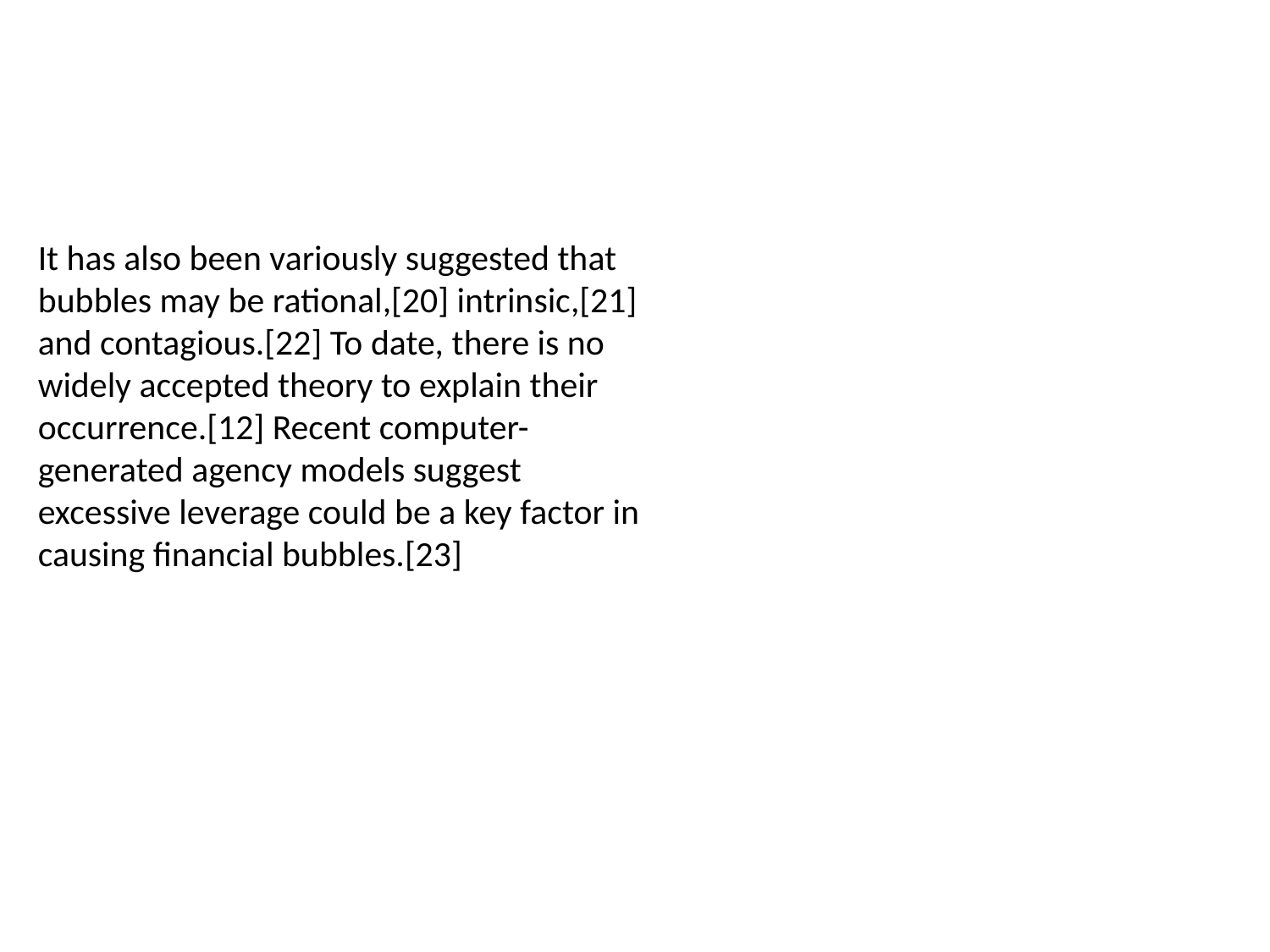

It has also been variously suggested that bubbles may be rational,[20] intrinsic,[21] and contagious.[22] To date, there is no widely accepted theory to explain their occurrence.[12] Recent computer-generated agency models suggest excessive leverage could be a key factor in causing financial bubbles.[23]